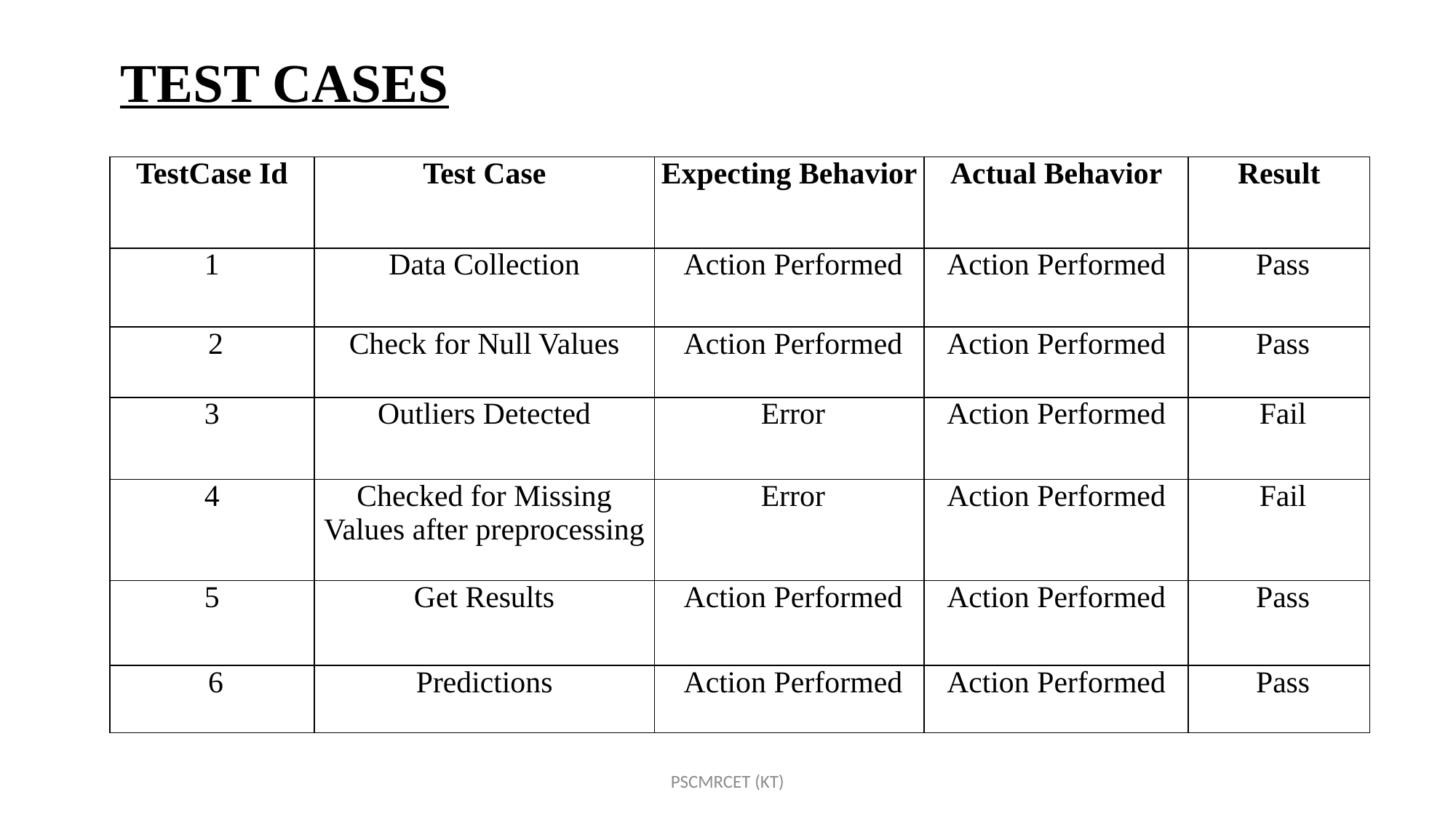

TEST CASES
| TestCase Id | Test Case | Expecting Behavior | Actual Behavior | Result |
| --- | --- | --- | --- | --- |
| 1 | Data Collection | Action Performed | Action Performed | Pass |
| 2 | Check for Null Values | Action Performed | Action Performed | Pass |
| 3 | Outliers Detected | Error | Action Performed | Fail |
| 4 | Checked for Missing Values after preprocessing | Error | Action Performed | Fail |
| 5 | Get Results | Action Performed | Action Performed | Pass |
| 6 | Predictions | Action Performed | Action Performed | Pass |

PSCMRCET (KT)
12